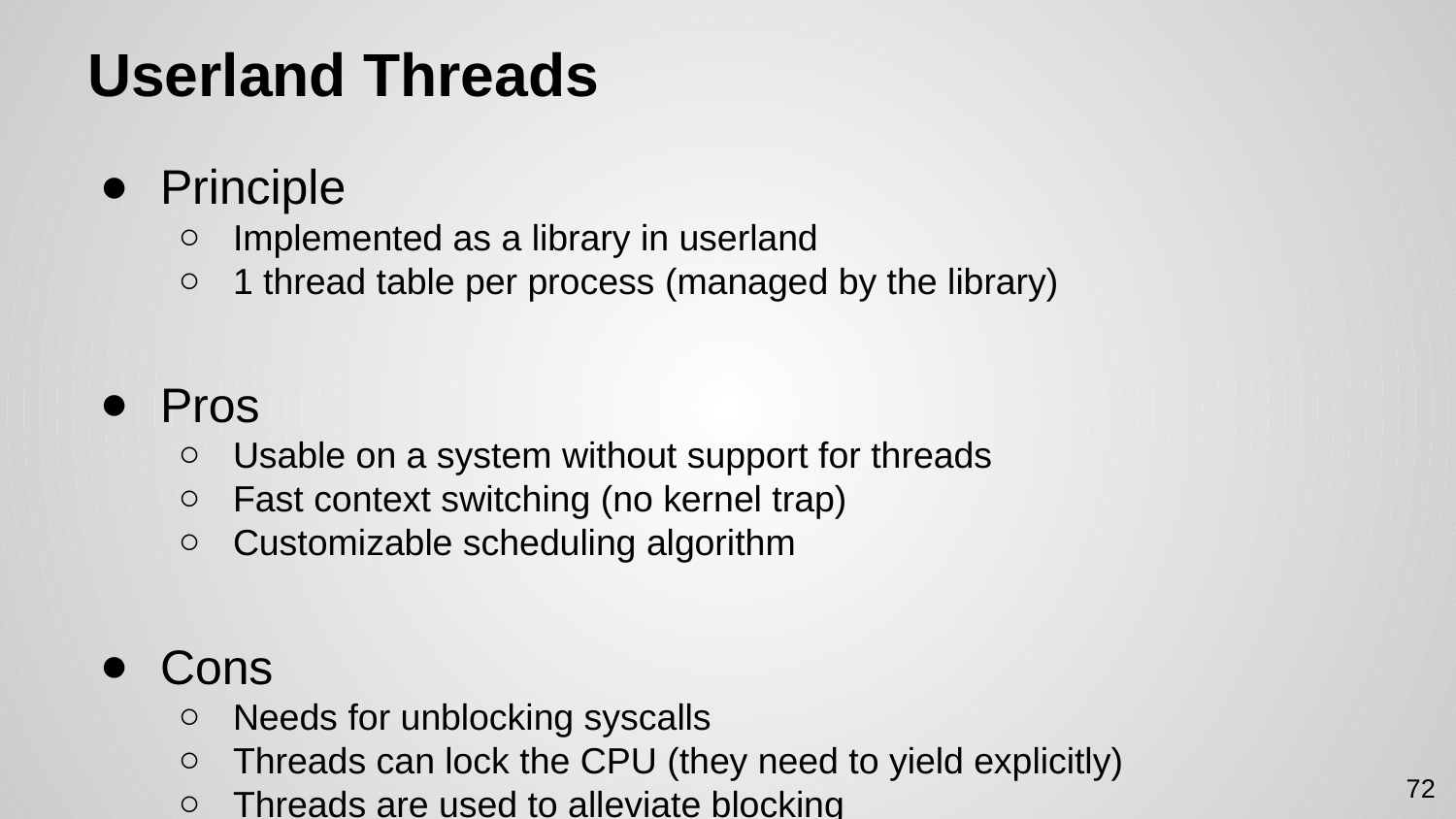

# Userland Threads
Principle
Implemented as a library in userland
1 thread table per process (managed by the library)

Pros
Usable on a system without support for threads
Fast context switching (no kernel trap)
Customizable scheduling algorithm

Cons
Needs for unblocking syscalls
Threads can lock the CPU (they need to yield explicitly)
Threads are used to alleviate blocking
72